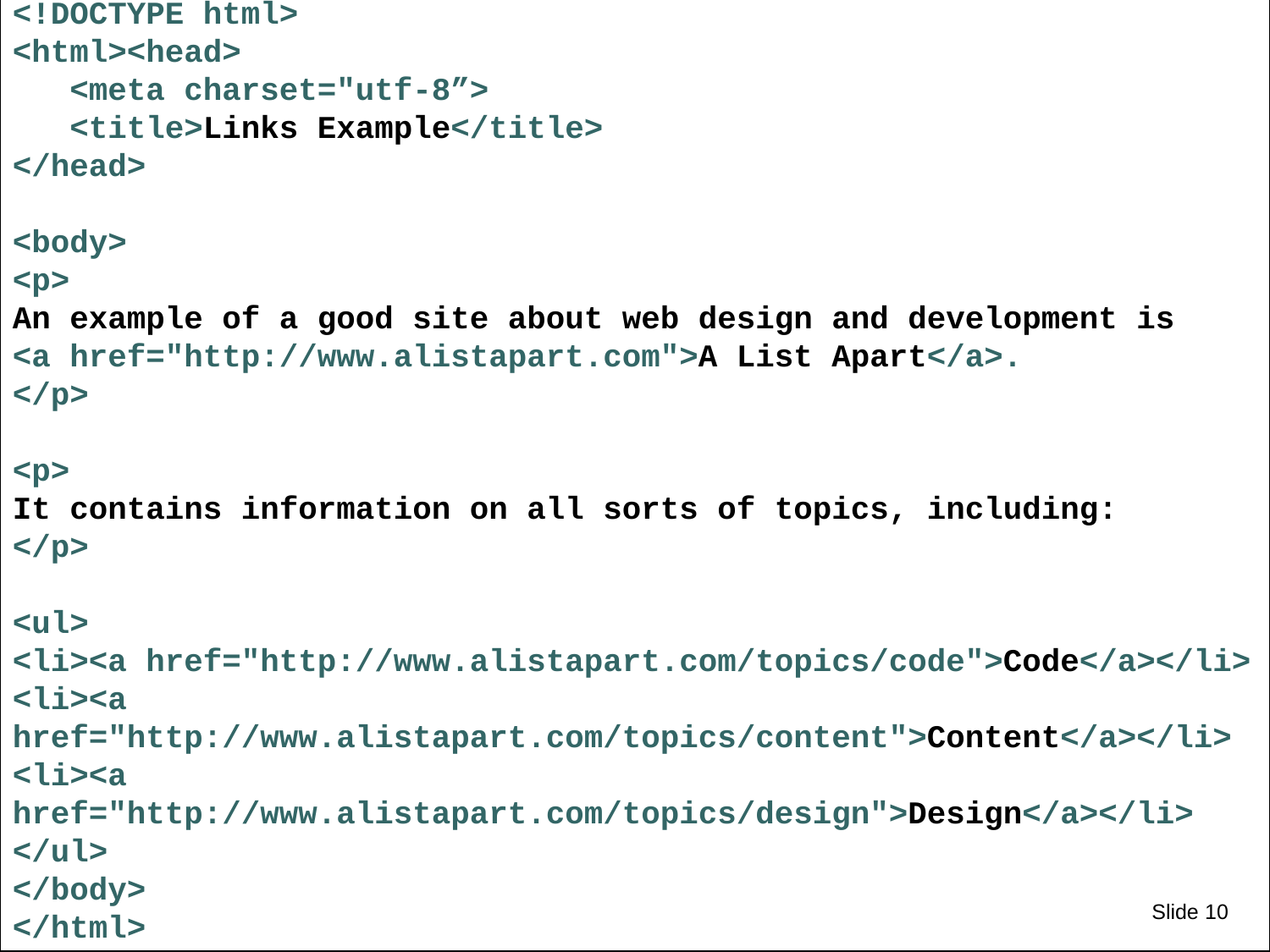

<!DOCTYPE html>
<html><head>
   <meta charset="utf-8”>
   <title>Links Example</title>
</head>

<body>
<p>
An example of a good site about web design and development is
<a href="http://www.alistapart.com">A List Apart</a>.
</p>

<p>
It contains information on all sorts of topics, including:
</p>

<ul>
<li><a href="http://www.alistapart.com/topics/code">Code</a></li>
<li><a href="http://www.alistapart.com/topics/content">Content</a></li>
<li><a href="http://www.alistapart.com/topics/design">Design</a></li>
</ul>
</body>
</html>
# Linking to Pages on the Web
Slide 10